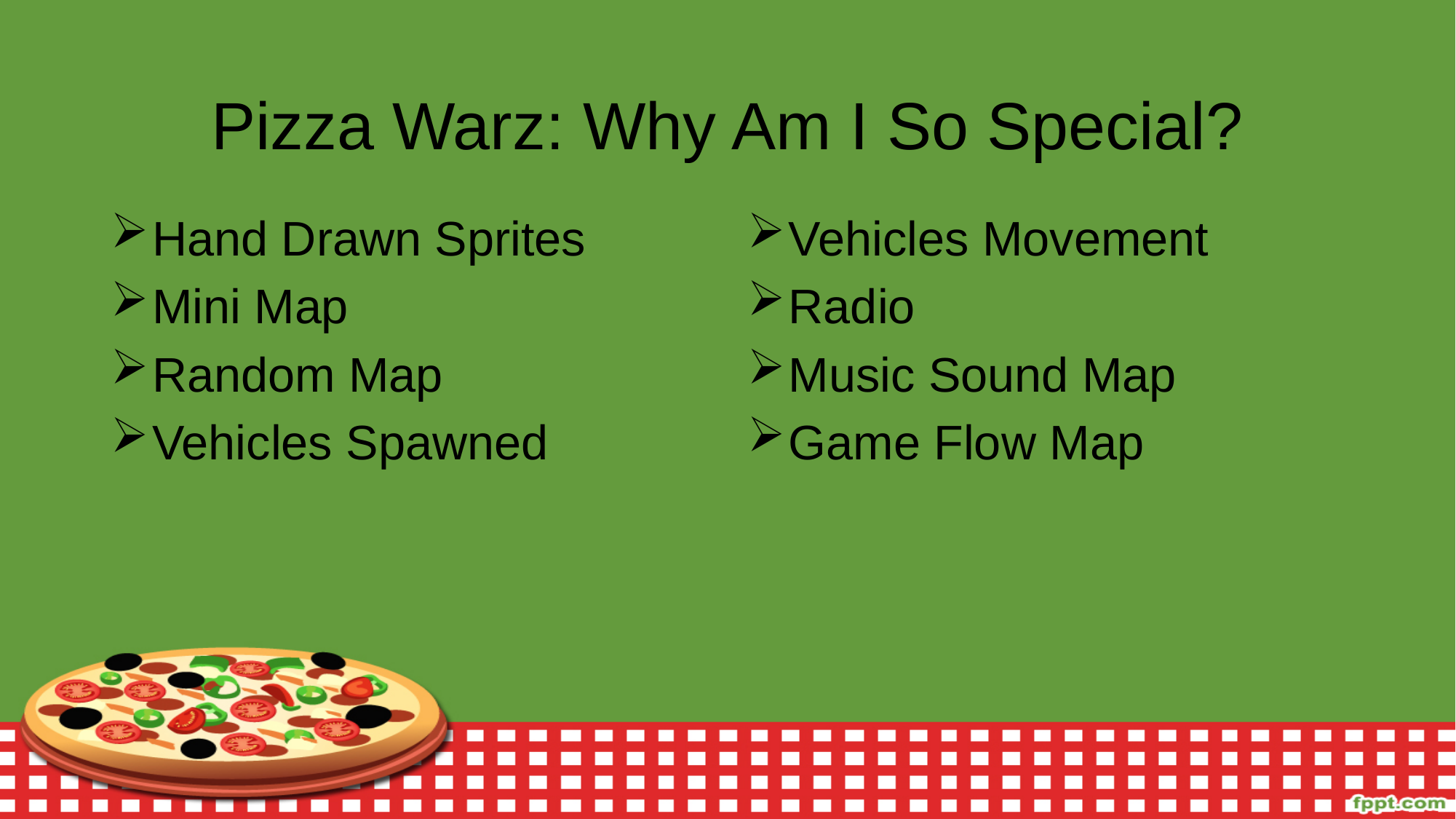

# Pizza Warz: Why Am I So Special?
Hand Drawn Sprites
Mini Map
Random Map
Vehicles Spawned

Vehicles Movement
Radio
Music Sound Map
Game Flow Map